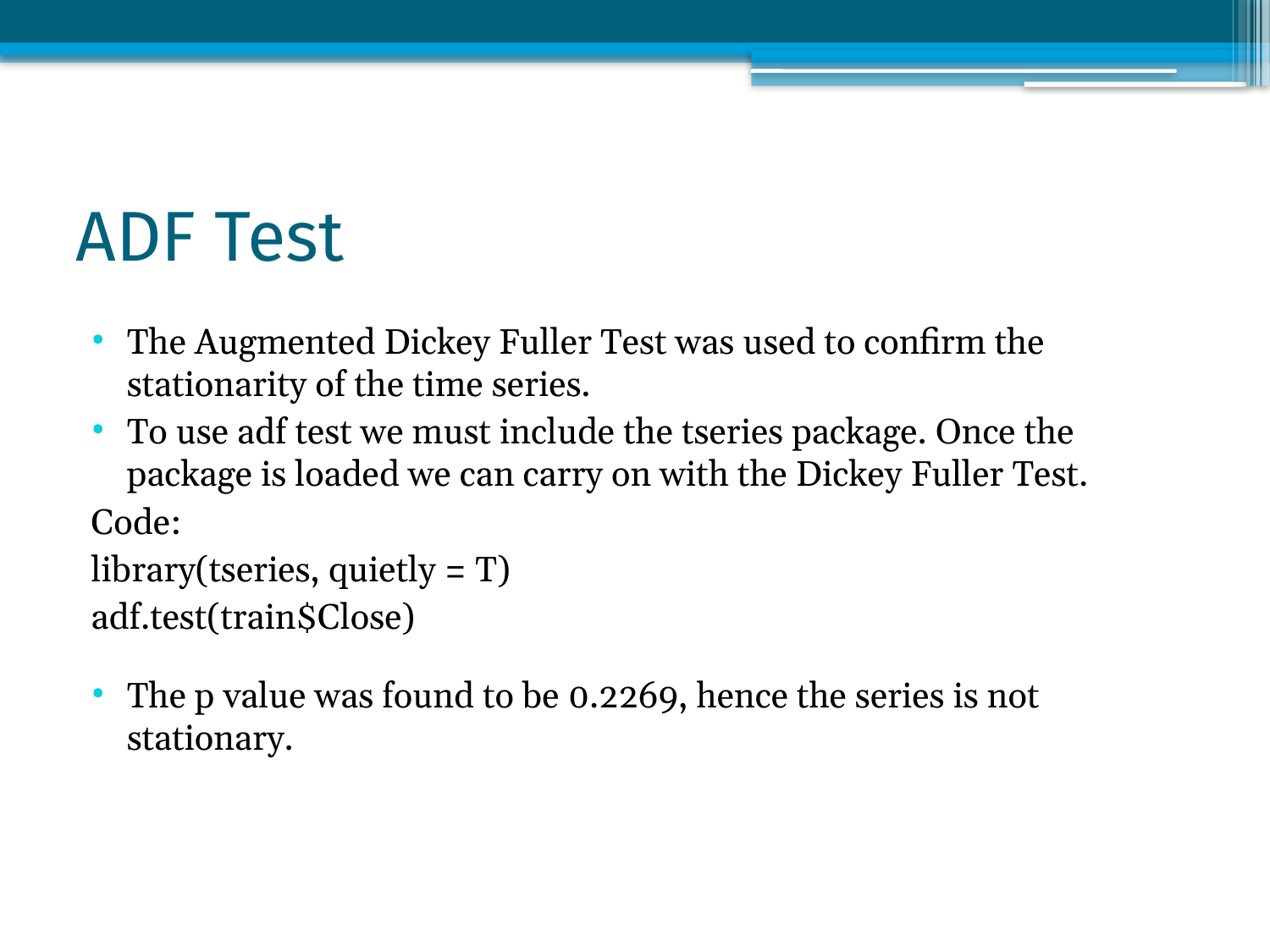

# ADF Test
The Augmented Dickey Fuller Test was used to confirm the stationarity of the time series.
To use adf test we must include the tseries package. Once the package is loaded we can carry on with the Dickey Fuller Test.
Code:
library(tseries, quietly = T)
adf.test(train$Close)
The p value was found to be 0.2269, hence the series is not stationary.